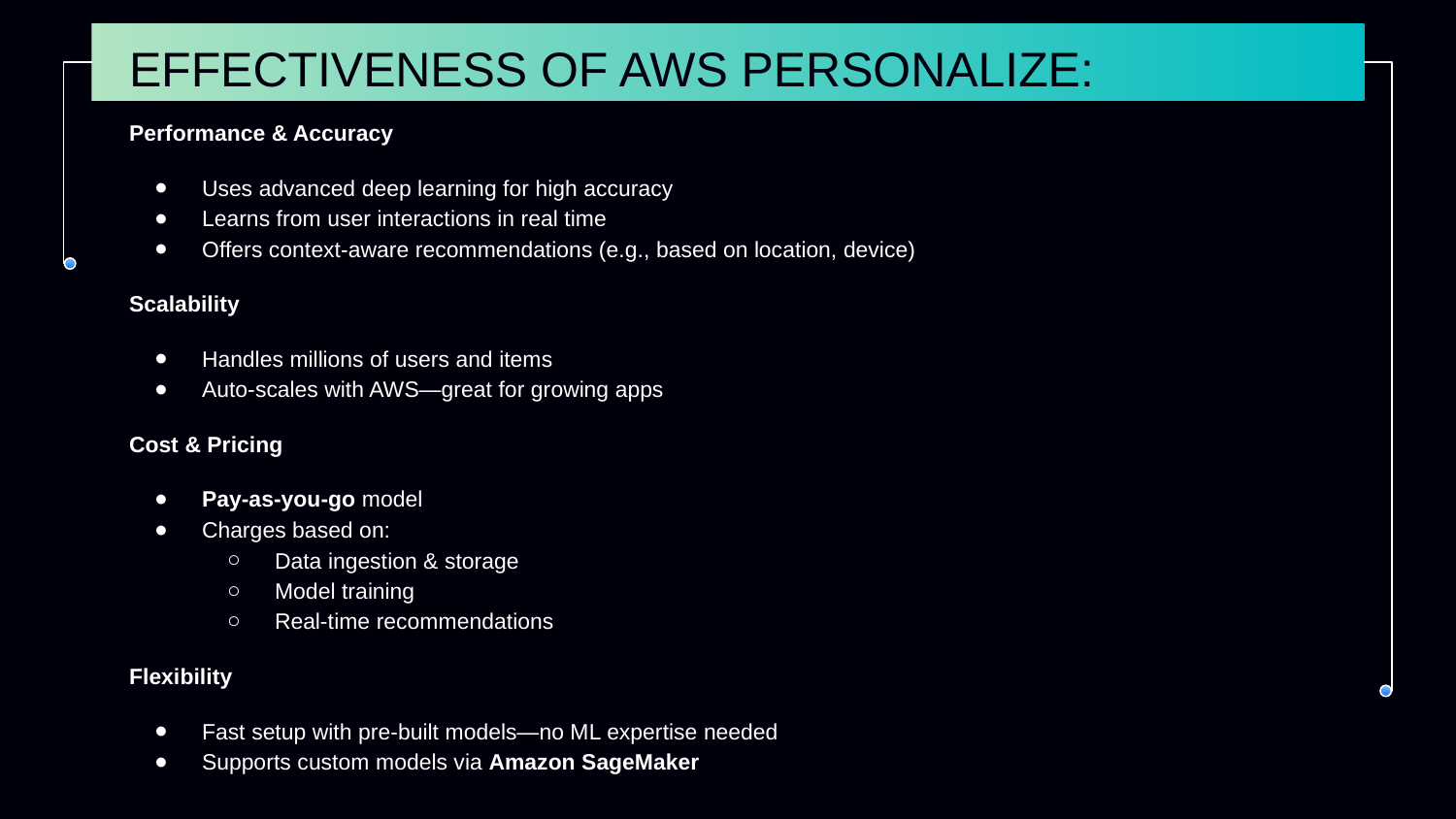

# EFFECTIVENESS OF AWS PERSONALIZE:

Performance & Accuracy
Uses advanced deep learning for high accuracy
Learns from user interactions in real time
Offers context-aware recommendations (e.g., based on location, device)
Scalability
Handles millions of users and items
Auto-scales with AWS—great for growing apps
Cost & Pricing
Pay-as-you-go model
Charges based on:
Data ingestion & storage
Model training
Real-time recommendations
Flexibility
Fast setup with pre-built models—no ML expertise needed
Supports custom models via Amazon SageMaker